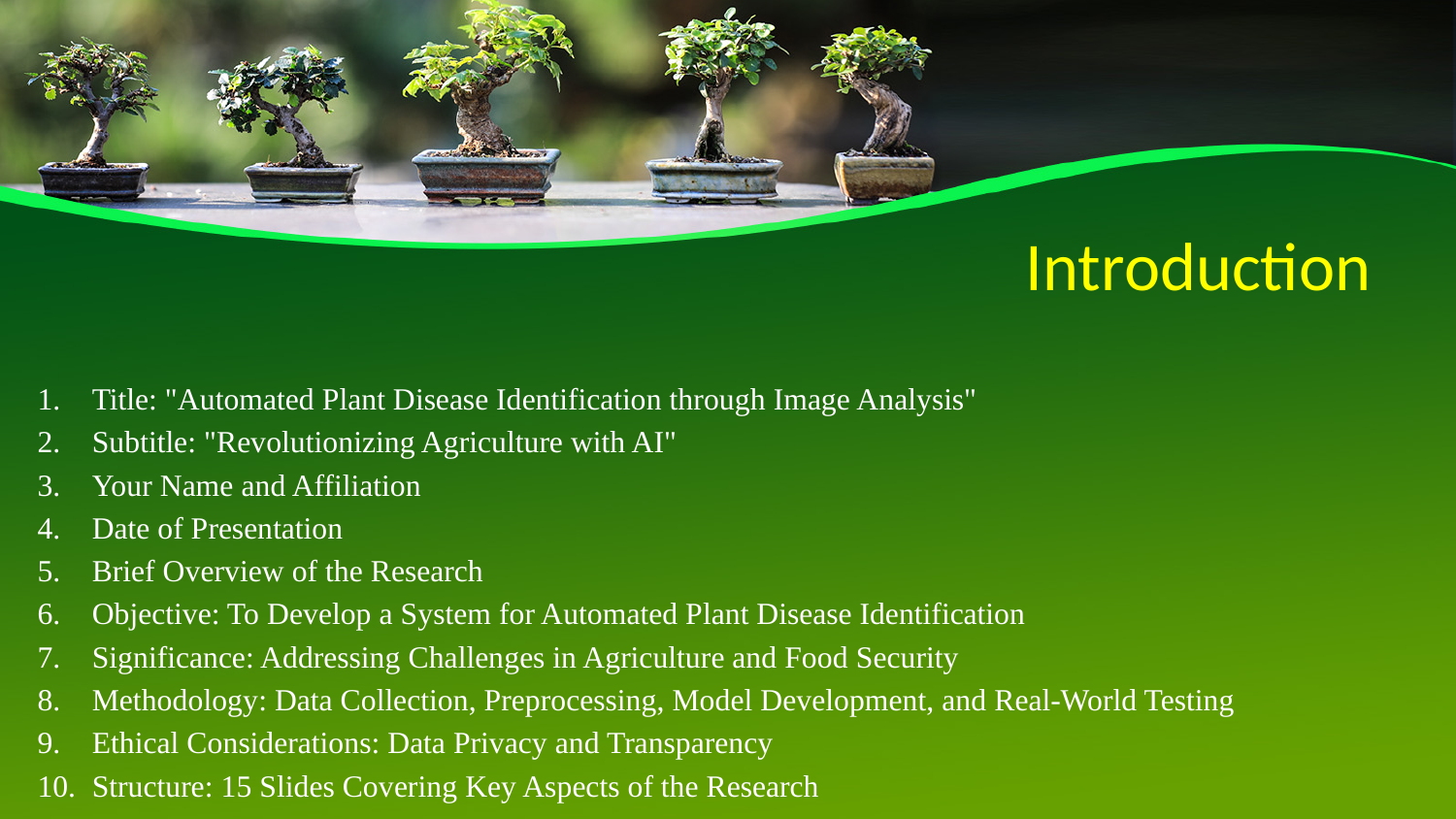

# Introduction
Title: "Automated Plant Disease Identification through Image Analysis"
Subtitle: "Revolutionizing Agriculture with AI"
Your Name and Affiliation
Date of Presentation
Brief Overview of the Research
Objective: To Develop a System for Automated Plant Disease Identification
Significance: Addressing Challenges in Agriculture and Food Security
Methodology: Data Collection, Preprocessing, Model Development, and Real-World Testing
Ethical Considerations: Data Privacy and Transparency
Structure: 15 Slides Covering Key Aspects of the Research